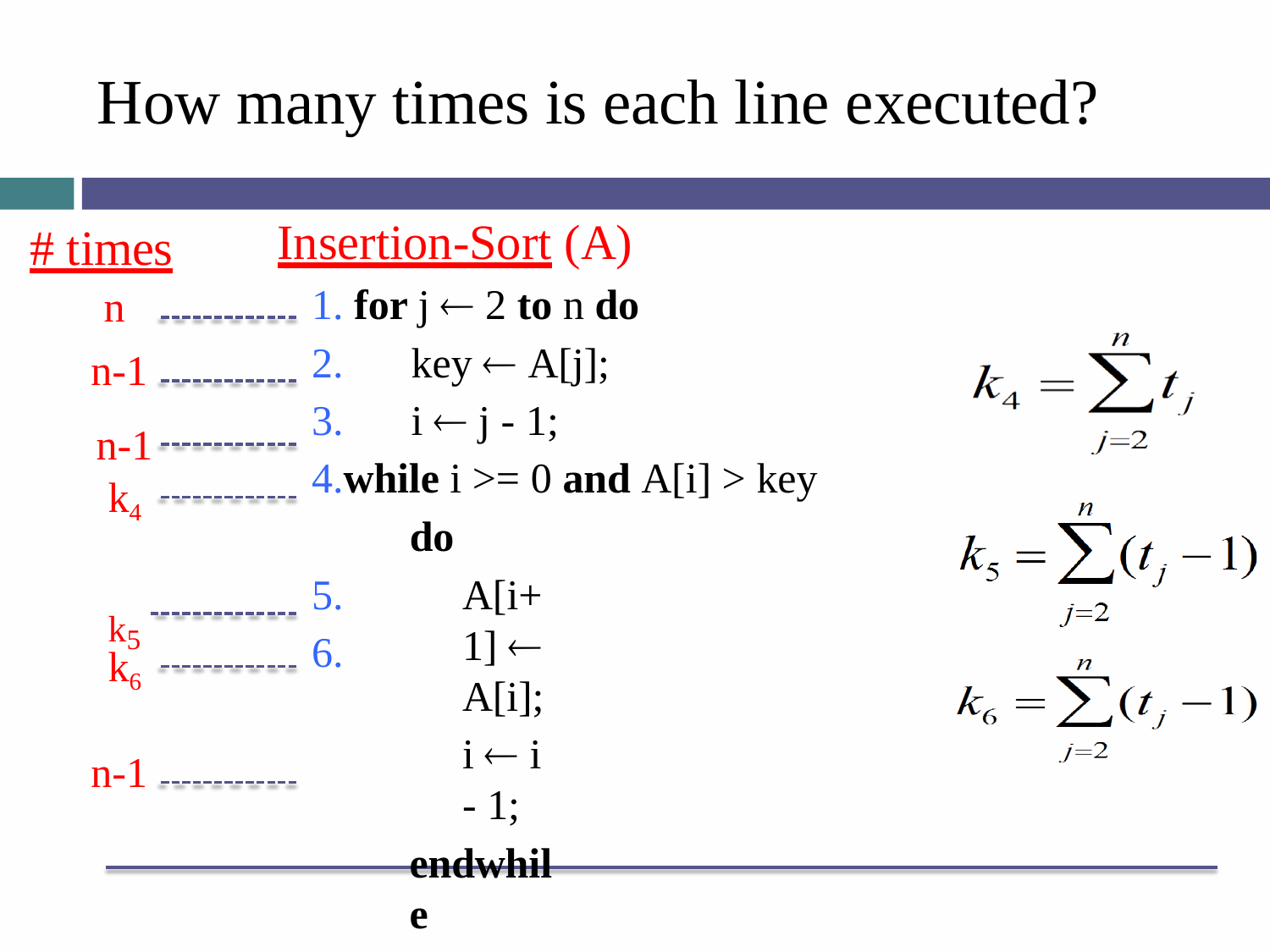

# How many times is each line executed?
Insertion-Sort (A)
# times
n  n-1
1. for j ← 2 to n do

2.	key ← A[j];
3.	i ← j - 1;
4.while i >= 0 and A[i] > key
do
A[i+1] ← A[i];
i ← i - 1;
endwhile
7.	A[i+1] ← key;
endfor

n-1

k4

5.
6.
k5

k6

n-1